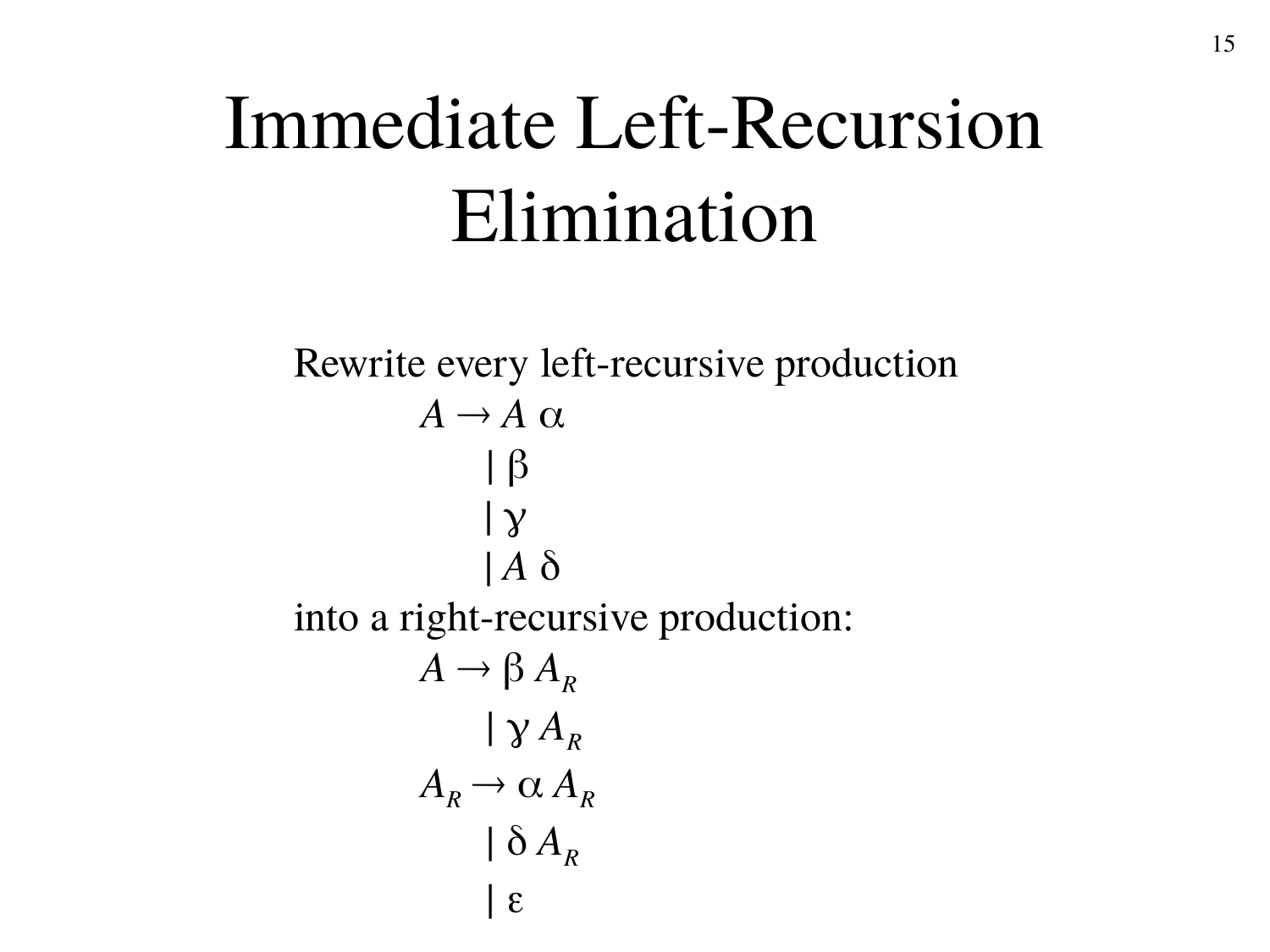

15
# Immediate Left-Recursion Elimination
Rewrite every left-recursive production
	A → A α
	      | β
	      | γ
	      | A δ
into a right-recursive production:
	A → β AR
	      | γ AR
	AR → α AR
	      | δ AR
	      | ε